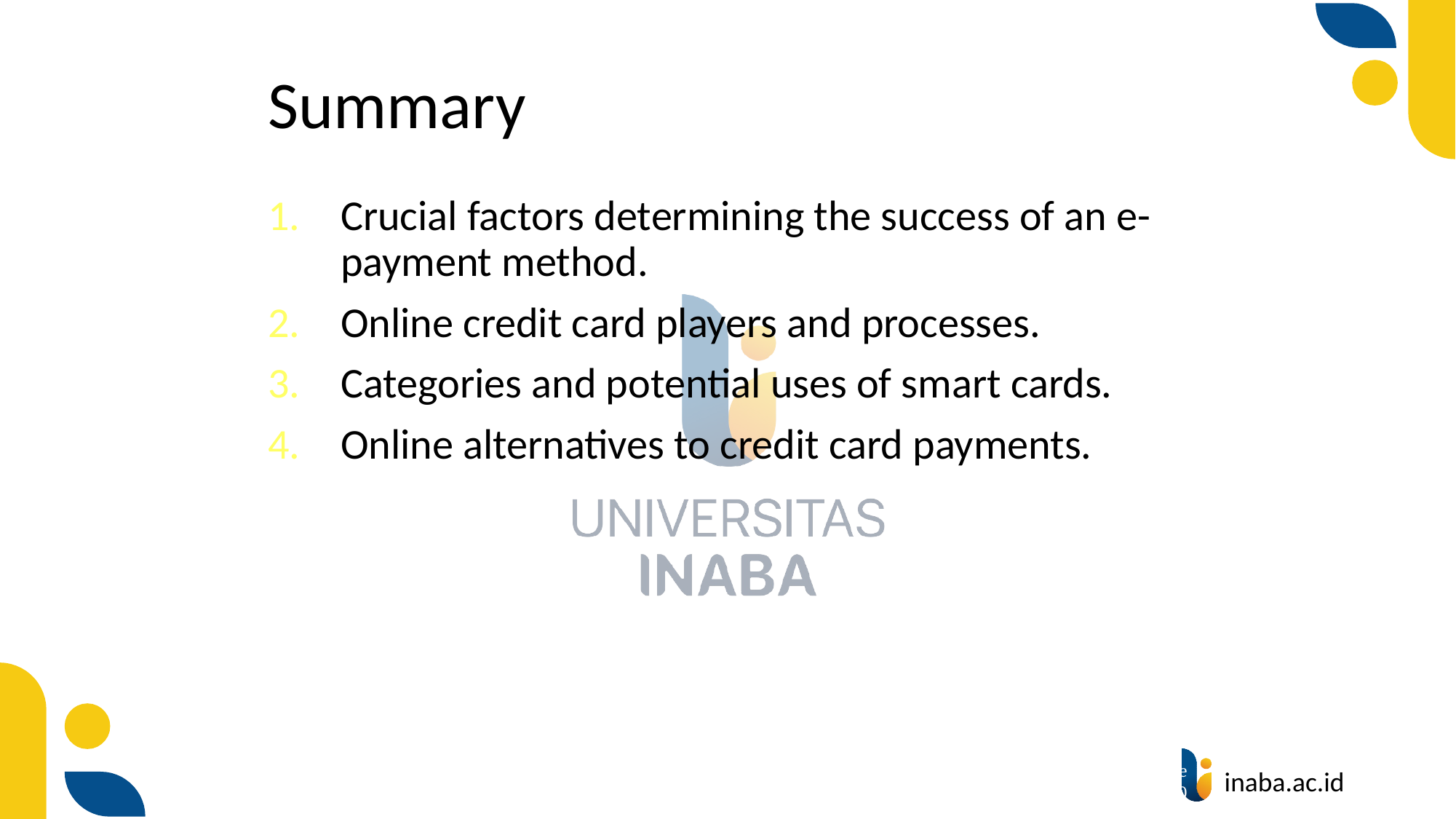

# Summary
Crucial factors determining the success of an e-payment method.
Online credit card players and processes.
Categories and potential uses of smart cards.
Online alternatives to credit card payments.
84
© Prentice Hall 2020